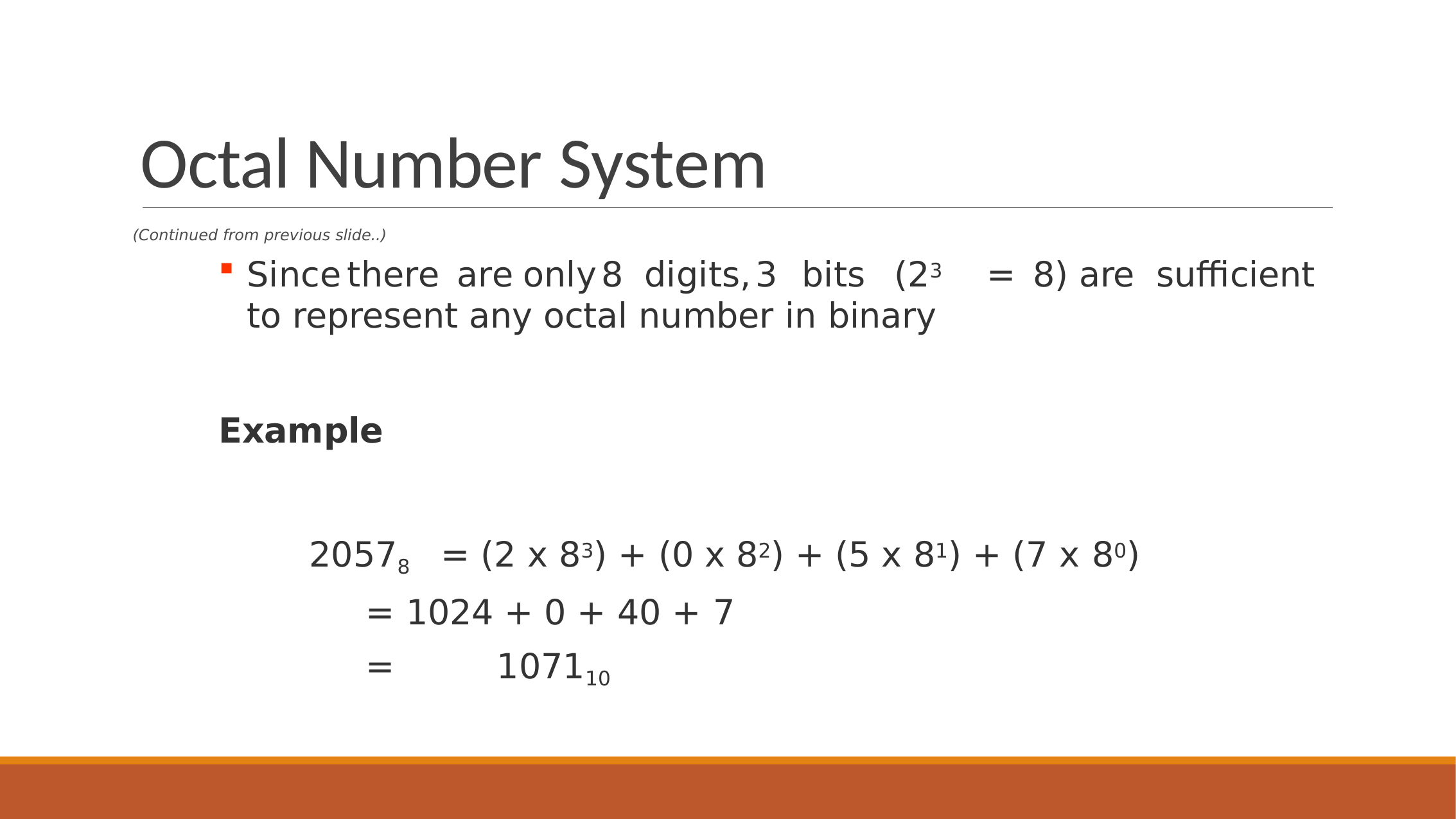

# Octal Number System
(Continued from previous slide..)
Since	there	are	only	8	digits,	3	bits	(23	=	8)	are  sufficient to represent any octal number in binary

Example

20578	= (2 x 83) + (0 x 82) + (5 x 81) + (7 x 80)
= 1024 + 0 + 40 + 7
=	107110